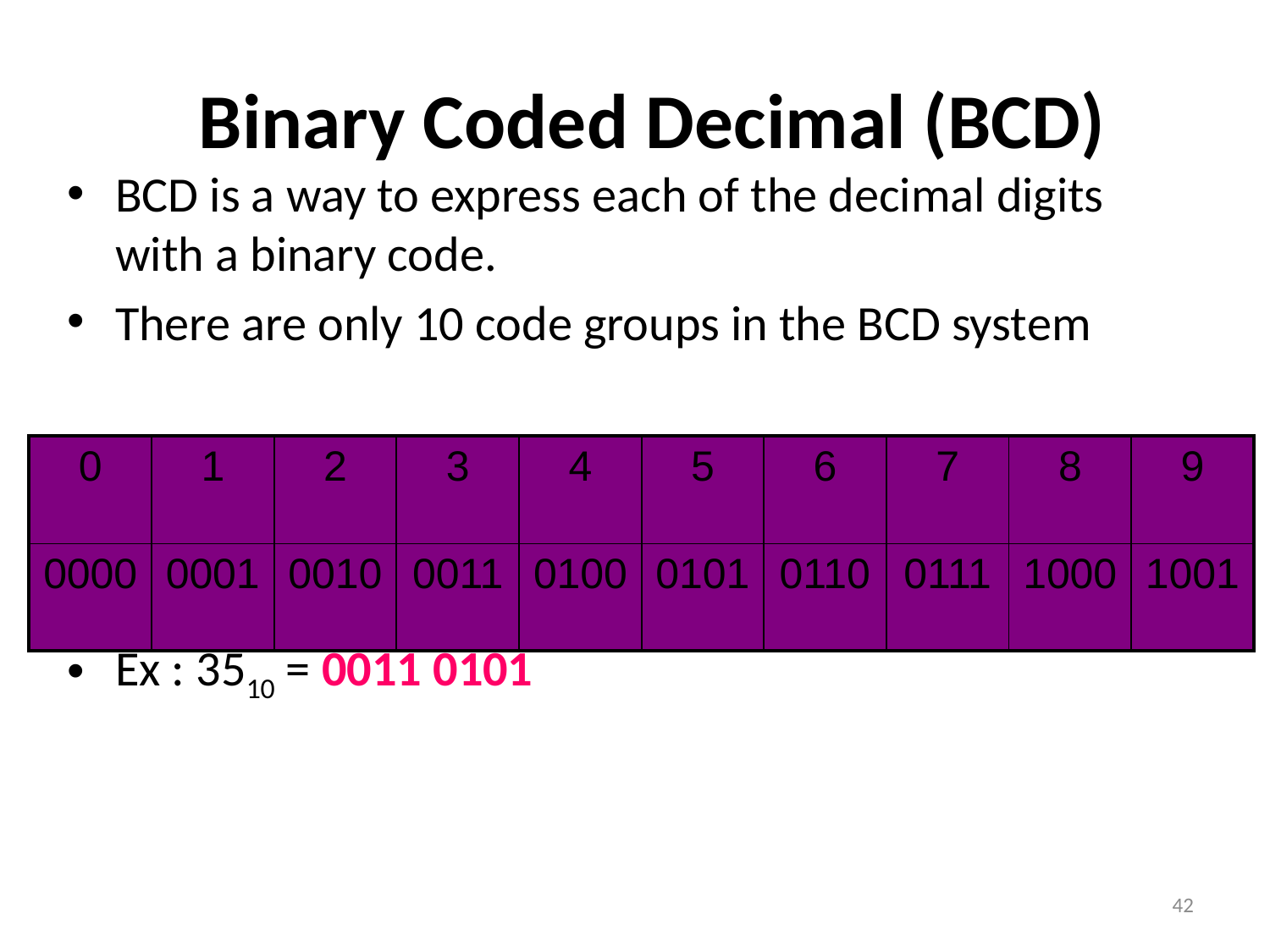

# Binary Coded Decimal (BCD)
BCD is a way to express each of the decimal digits with a binary code.
There are only 10 code groups in the BCD system

Ex : 3510 = 0011 0101

| 0 | 1 | 2 | 3 | 4 | 5 | 6 | 7 | 8 | 9 |
| --- | --- | --- | --- | --- | --- | --- | --- | --- | --- |
| 0000 | 0001 | 0010 | 0011 | 0100 | 0101 | 0110 | 0111 | 1000 | 1001 |
42